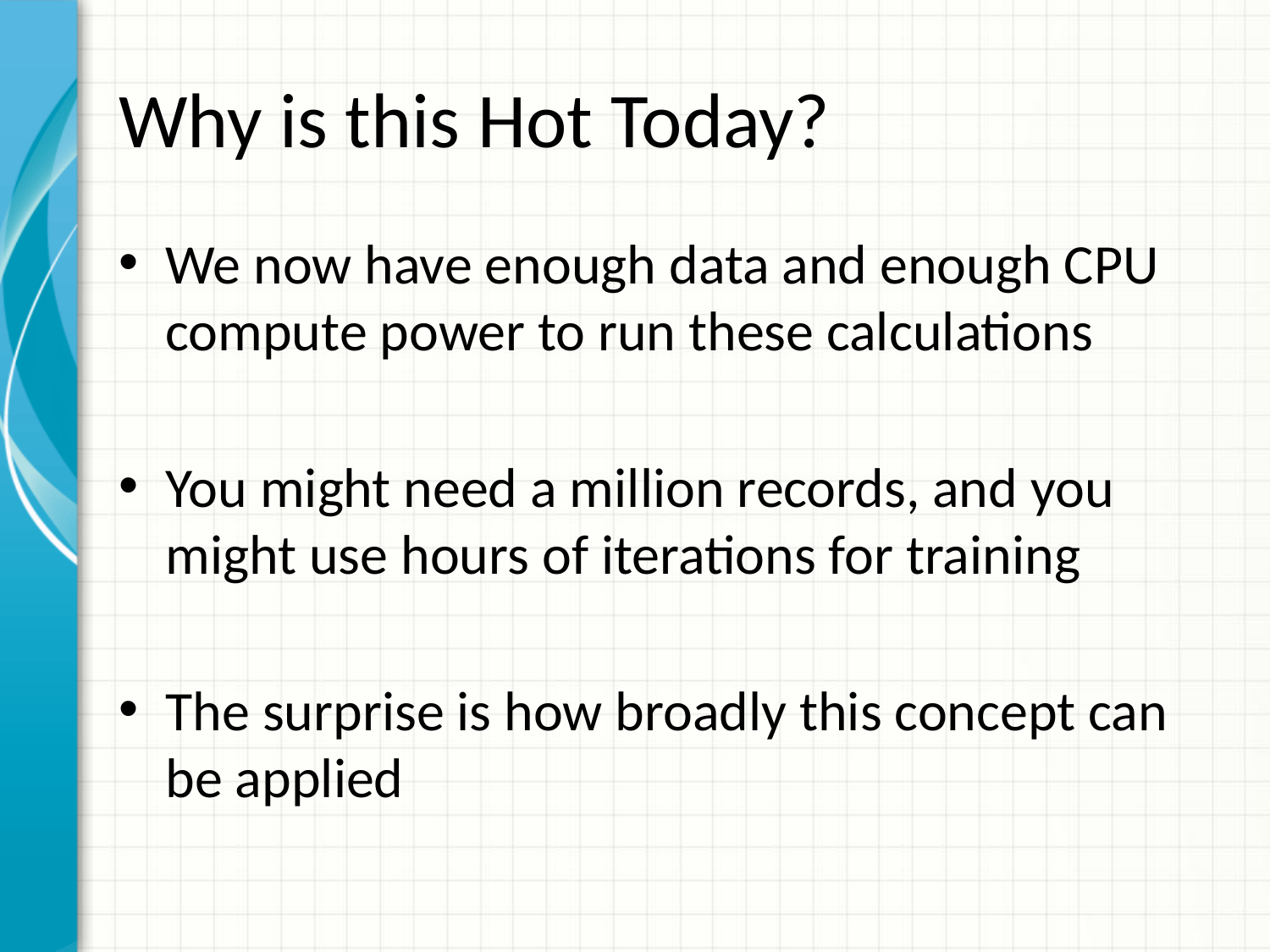

# Why is this Hot Today?
We now have enough data and enough CPU compute power to run these calculations

You might need a million records, and you might use hours of iterations for training

The surprise is how broadly this concept can be applied